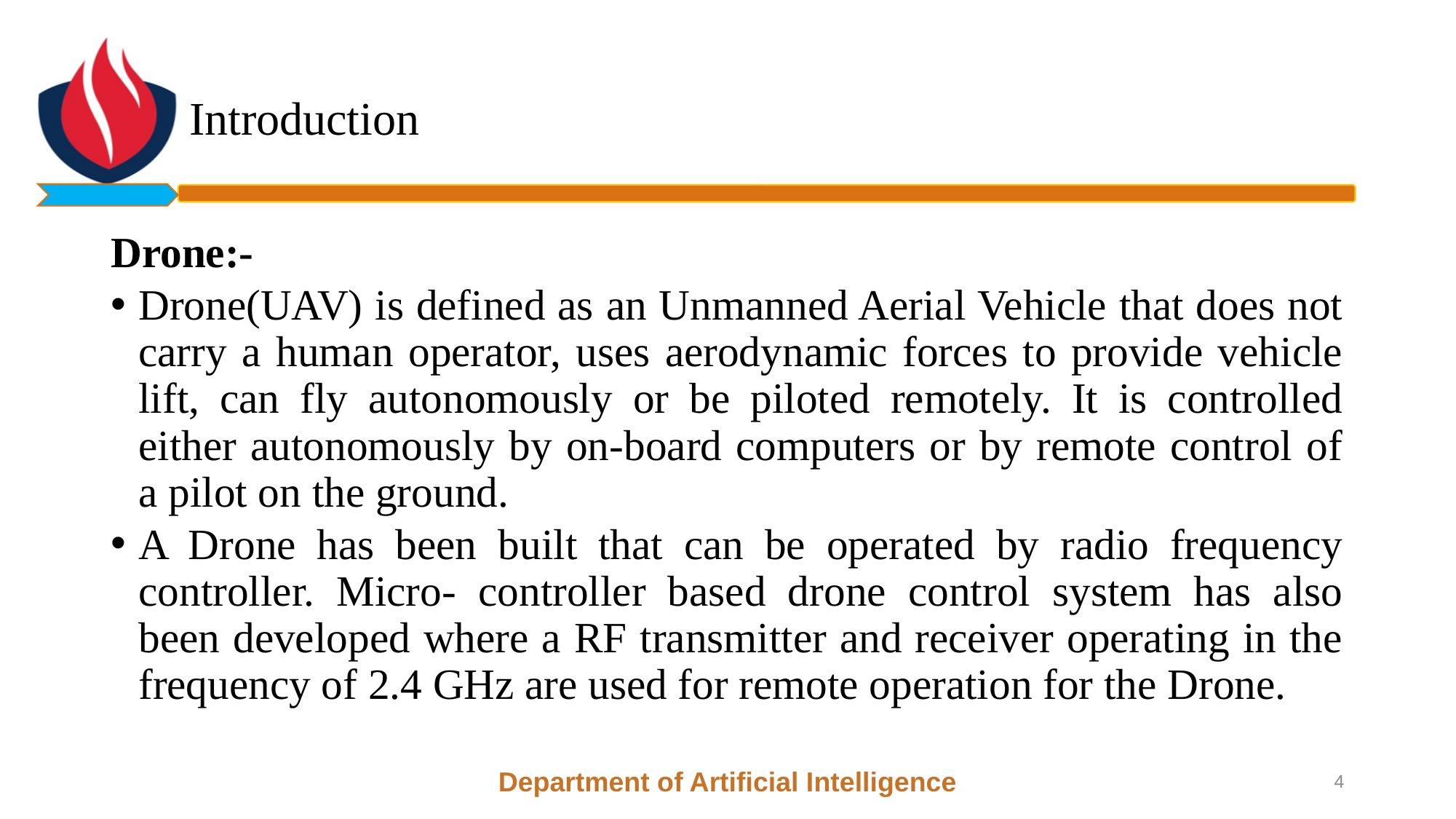

# Introduction
Drone:-
Drone(UAV) is defined as an Unmanned Aerial Vehicle that does not carry a human operator, uses aerodynamic forces to provide vehicle lift, can fly autonomously or be piloted remotely. It is controlled either autonomously by on-board computers or by remote control of a pilot on the ground.
A Drone has been built that can be operated by radio frequency controller. Micro- controller based drone control system has also been developed where a RF transmitter and receiver operating in the frequency of 2.4 GHz are used for remote operation for the Drone.

Department of Artificial Intelligence
4